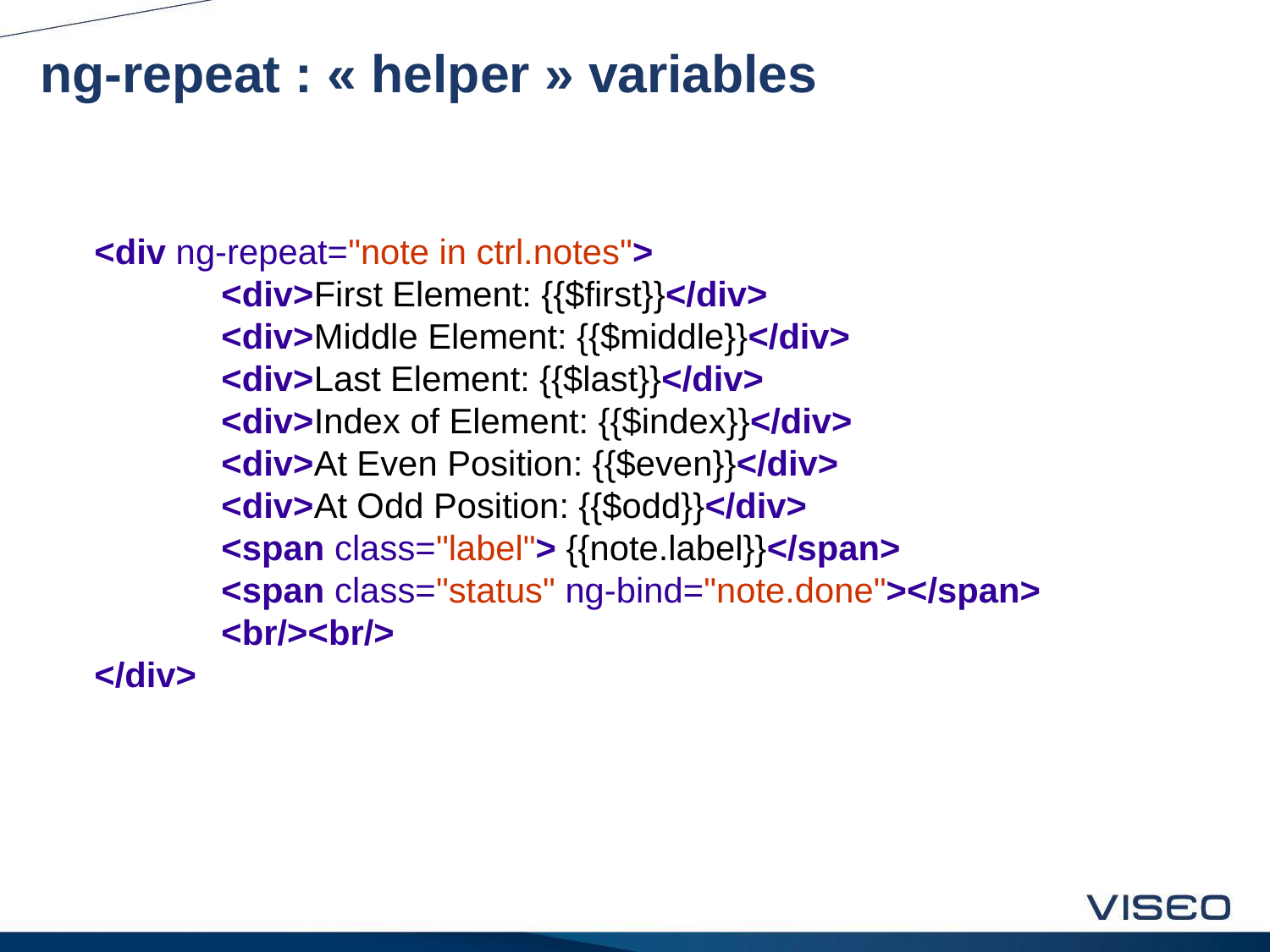

# ng-repeat : « helper » variables
<div ng-repeat="note in ctrl.notes">
	<div>First Element: {{$first}}</div>
	<div>Middle Element: {{$middle}}</div>
	<div>Last Element: {{$last}}</div>
	<div>Index of Element: {{$index}}</div>
	<div>At Even Position: {{$even}}</div>
	<div>At Odd Position: {{$odd}}</div>
	<span class="label"> {{note.label}}</span>
	<span class="status" ng-bind="note.done"></span>
	<br/><br/>
</div>